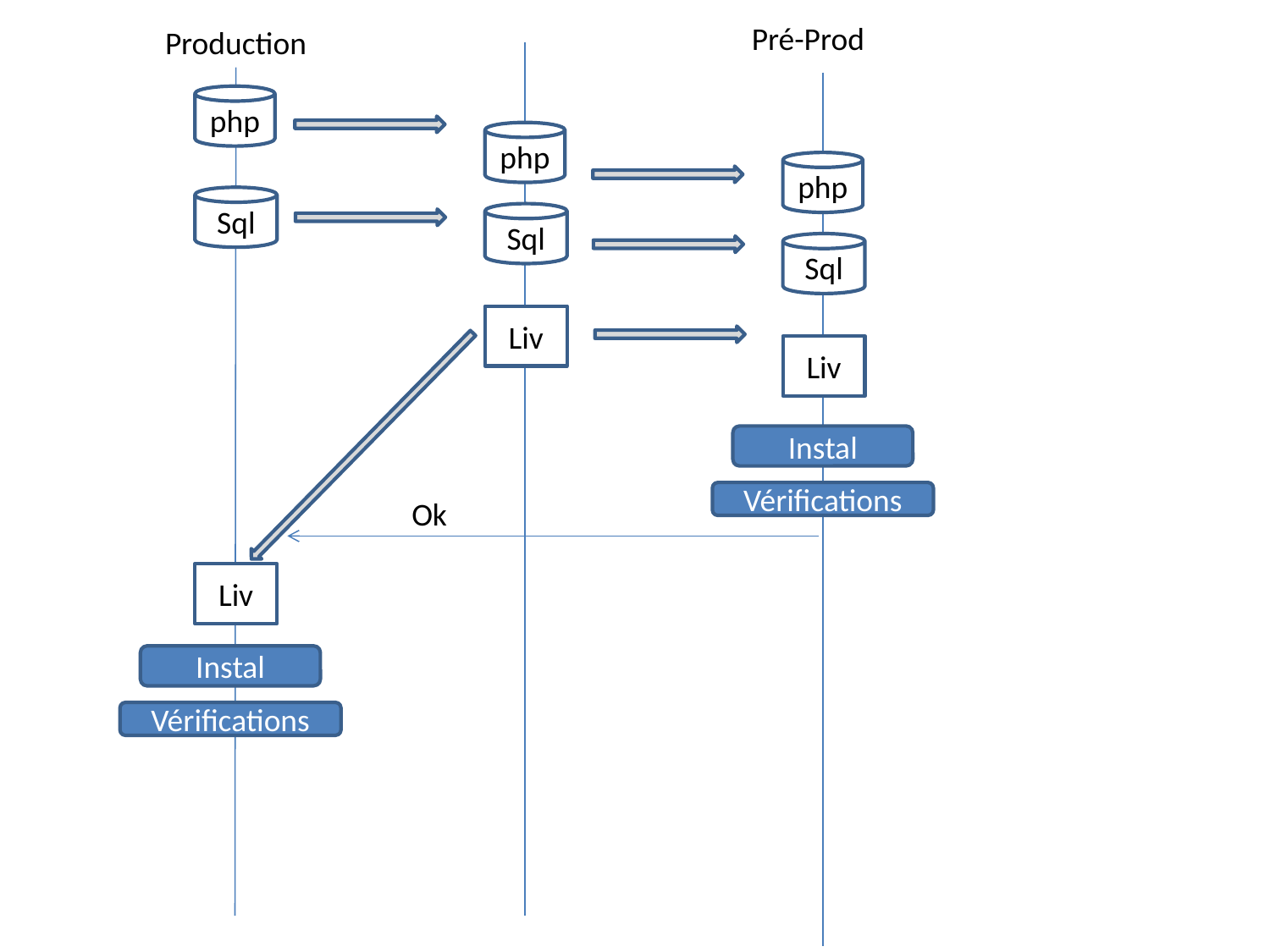

Pré-Prod
Production
php

php
php

Sql
Sql

Sql

Liv

Liv
Instal

Vérifications
Ok
Liv
Instal
Vérifications